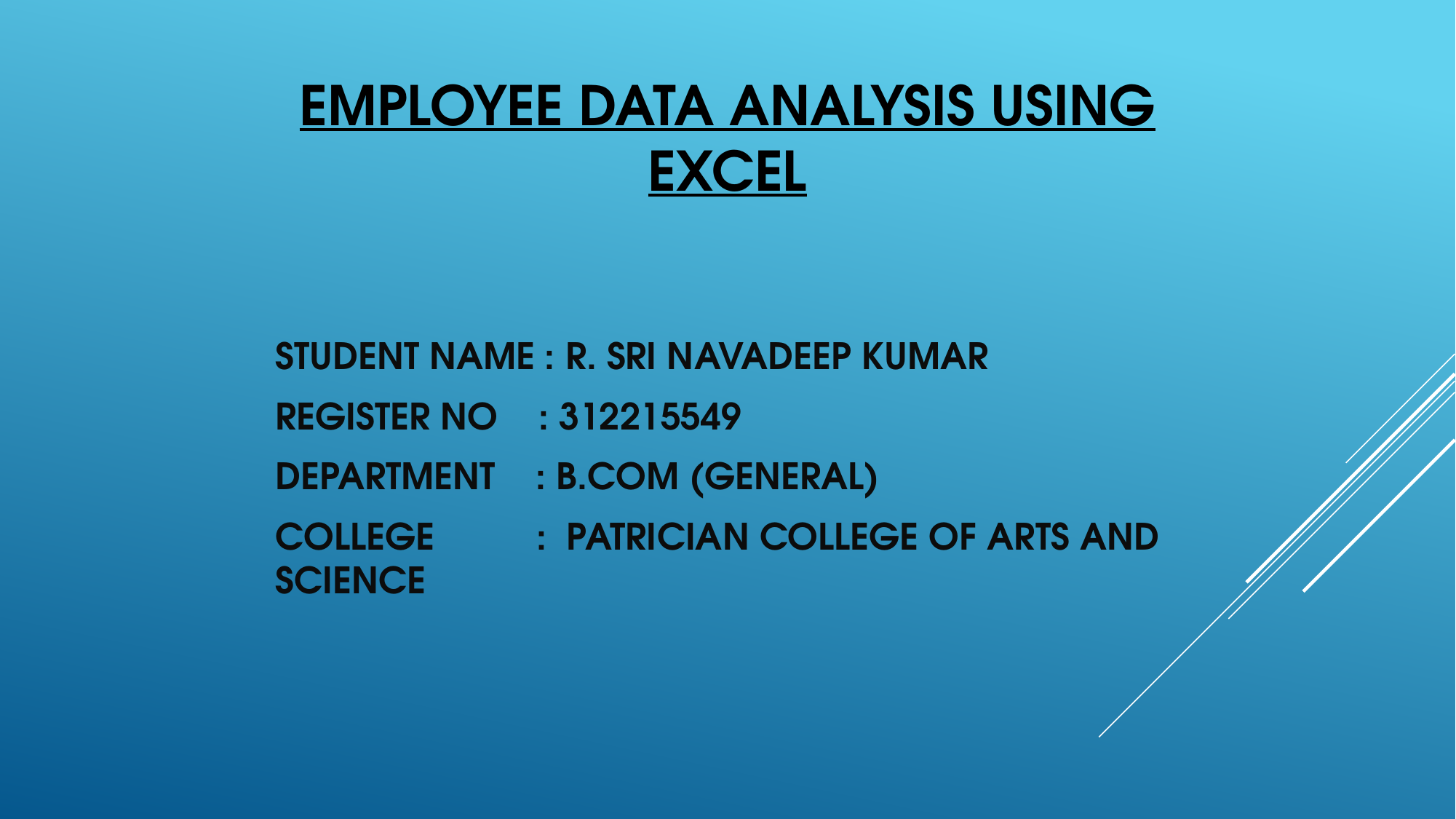

# EMPLOYEE DATA ANALYSIS USING EXCEL
STUDENT NAME : R. SRI NAVADEEP KUMAR
REGISTER NO    : 312215549
DEPARTMENT    : B.COM (GENERAL)
COLLEGE          :  PATRICIAN COLLEGE OF ARTS AND SCIENCE